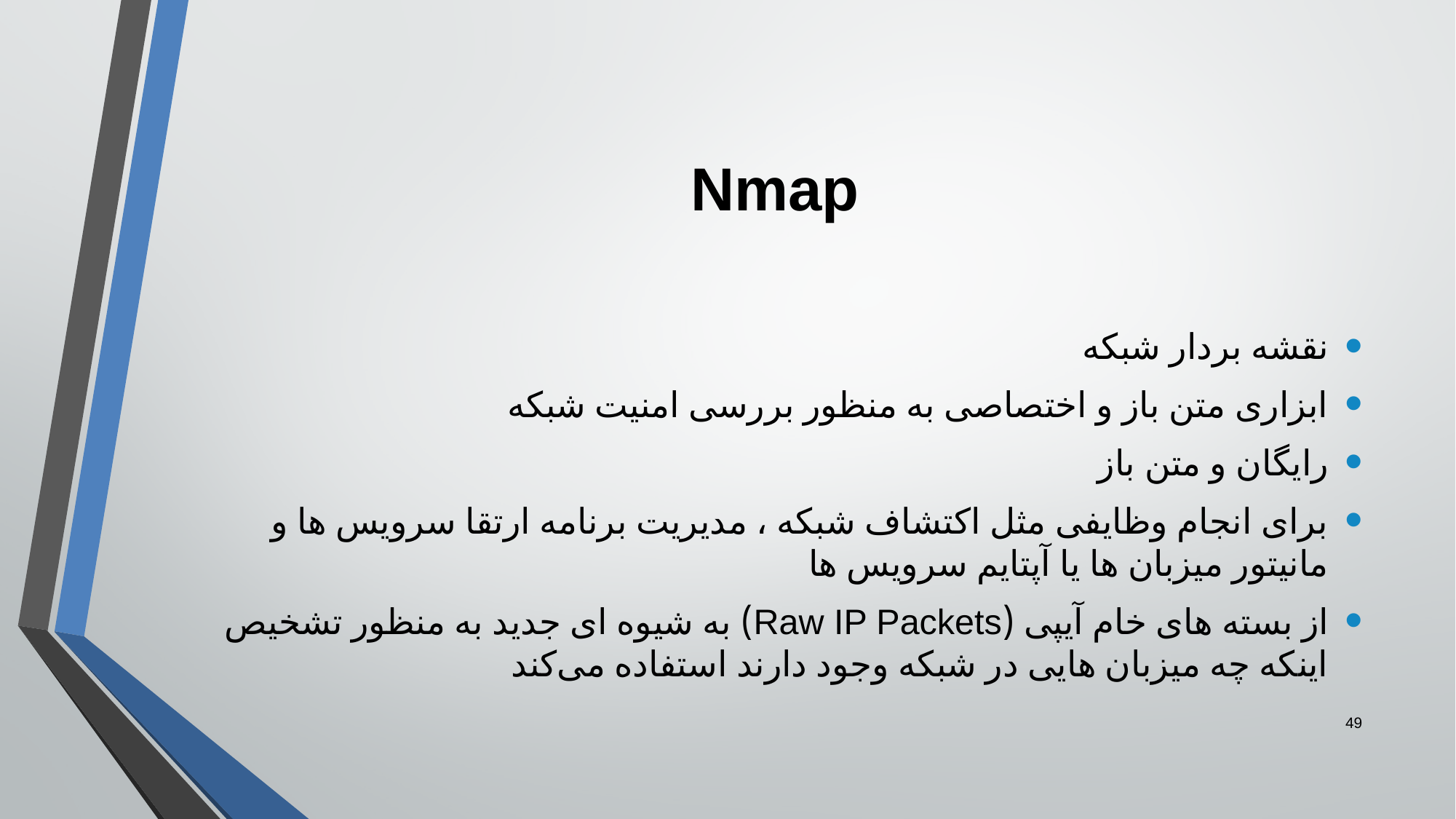

Nmap
نقشه بردار شبکه
ابزاری متن باز و اختصاصی به منظور بررسی امنیت شبکه
رایگان و متن باز
برای انجام وظایفی مثل اکتشاف شبکه ، مدیریت برنامه ارتقا سرویس ها و مانیتور میزبان ها یا آپتایم سرویس ها
از بسته های خام آیپی (Raw IP Packets) به شیوه ای جدید به منظور تشخیص اینکه چه میزبان هایی در شبکه وجود دارند استفاده می‌کند

49